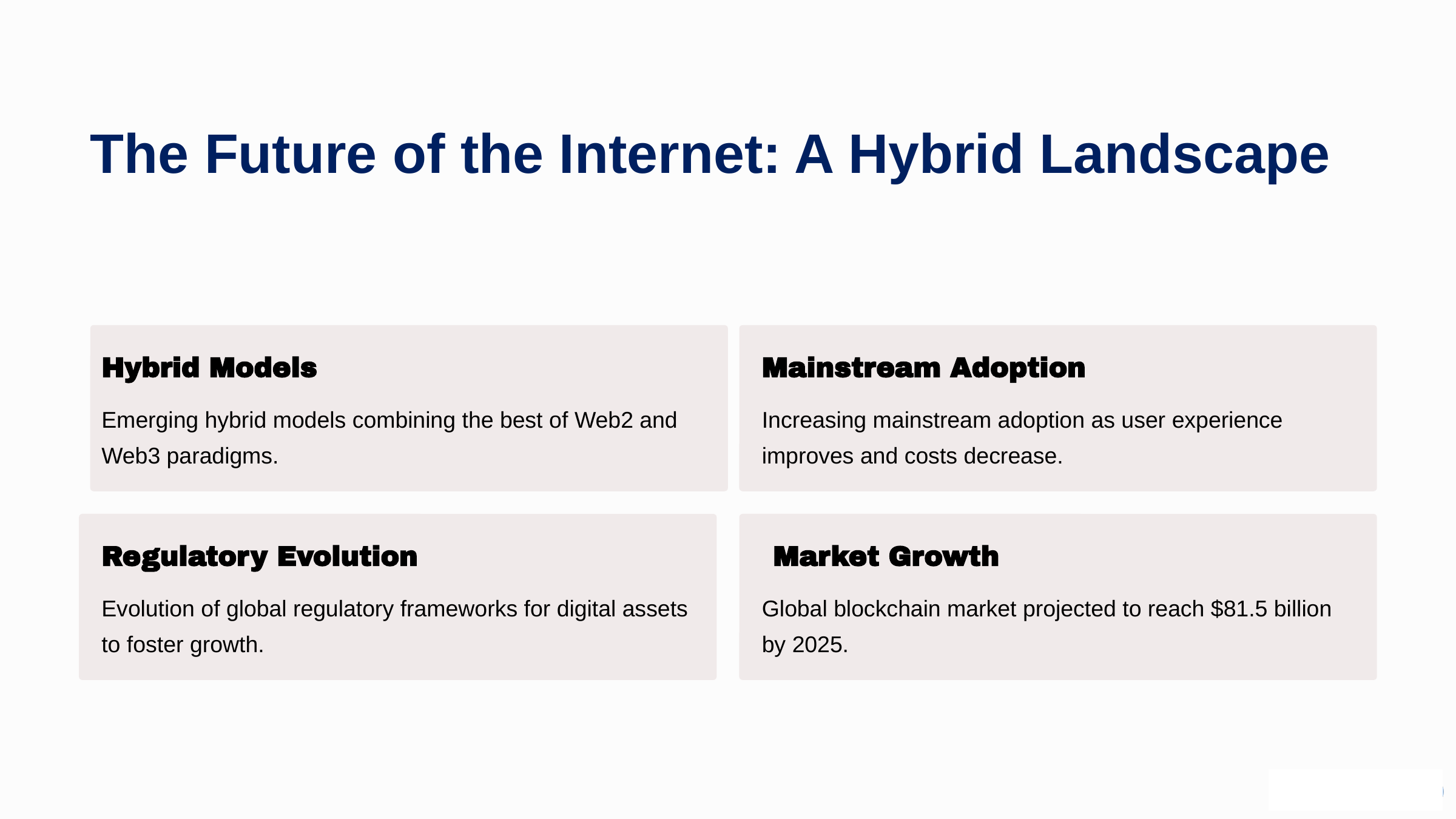

The Future of the Internet: A Hybrid Landscape

Hybrid Models
Mainstream Adoption
Emerging hybrid models combining the best of Web2 and Web3 paradigms.
Increasing mainstream adoption as user experience improves and costs decrease.

Regulatory Evolution
Market Growth
Evolution of global regulatory frameworks for digital assets to foster growth.
Global blockchain market projected to reach $81.5 billion by 2025.